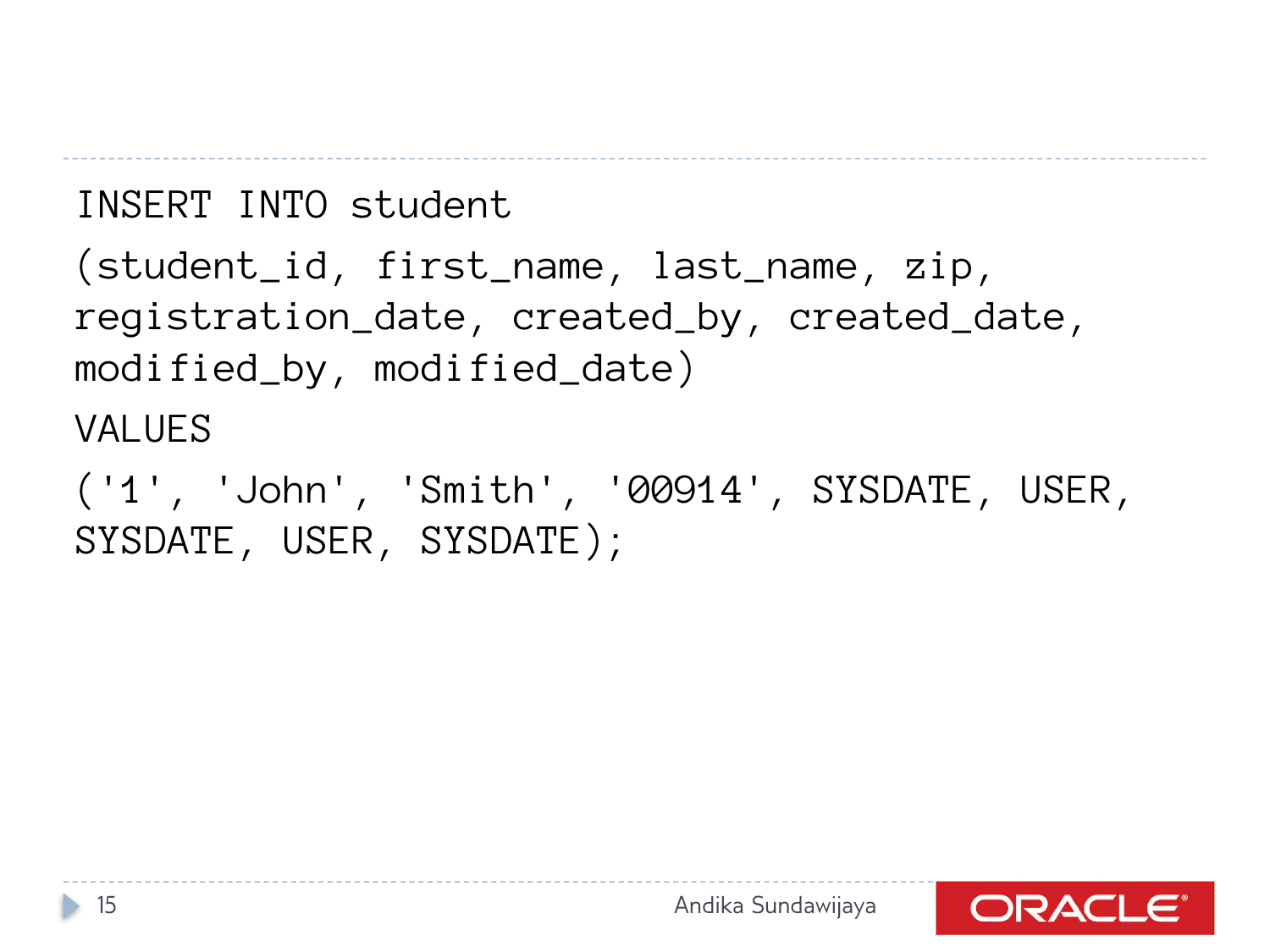

#
INSERT INTO student
(student_id, first_name, last_name, zip, registration_date, created_by, created_date, modified_by, modified_date)
VALUES
('1', 'John', 'Smith', '00914', SYSDATE, USER, SYSDATE, USER, SYSDATE);
15
Andika Sundawijaya